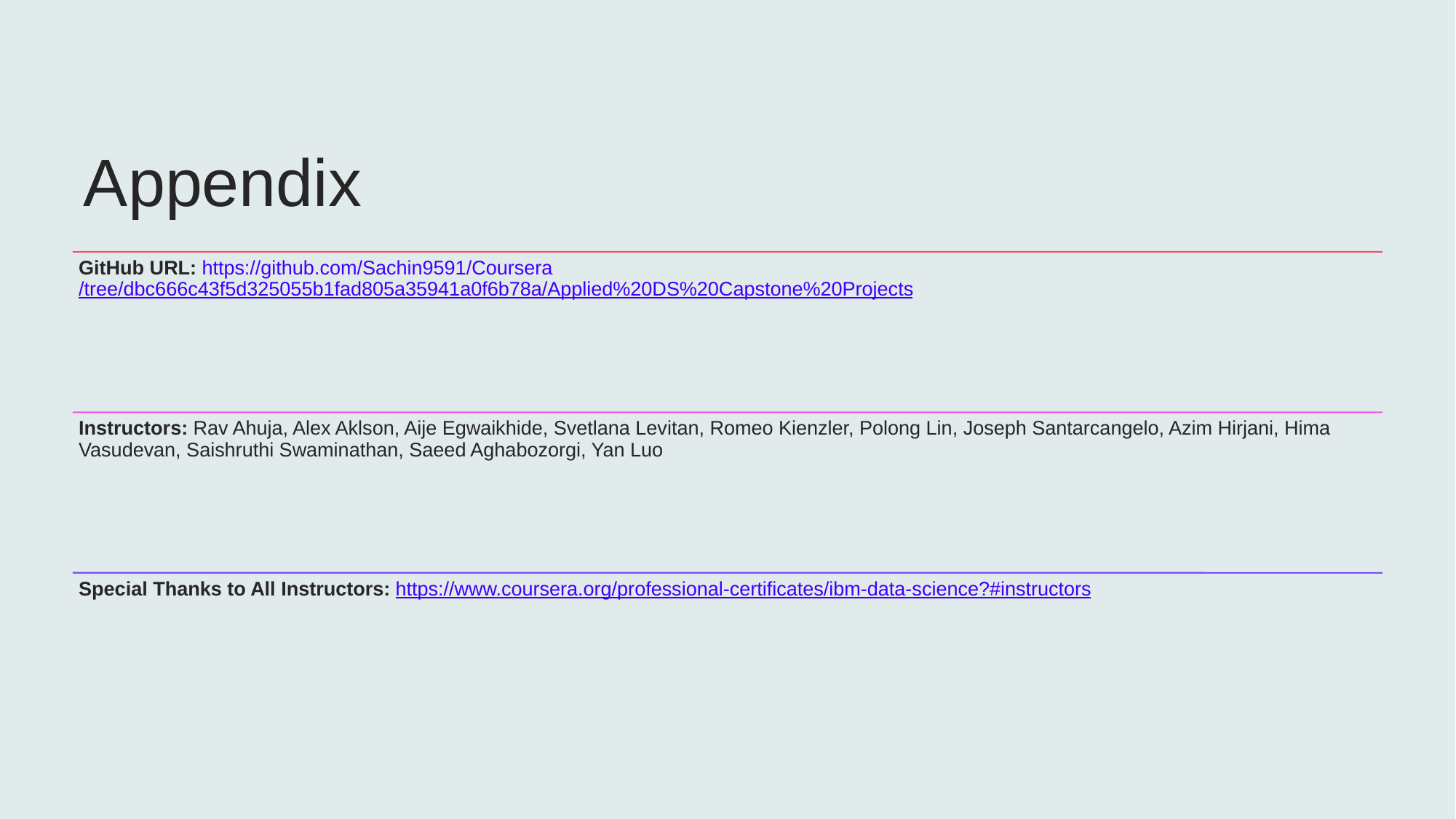

# Appendix
GitHub URL: https://github.com/Sachin9591/Coursera/tree/dbc666c43f5d325055b1fad805a35941a0f6b78a/Applied%20DS%20Capstone%20Projects
Instructors: Rav Ahuja, Alex Aklson, Aije Egwaikhide, Svetlana Levitan, Romeo Kienzler, Polong Lin, Joseph Santarcangelo, Azim Hirjani, Hima Vasudevan, Saishruthi Swaminathan, Saeed Aghabozorgi, Yan Luo
Special Thanks to All Instructors: https://www.coursera.org/professional-certificates/ibm-data-science?#instructors